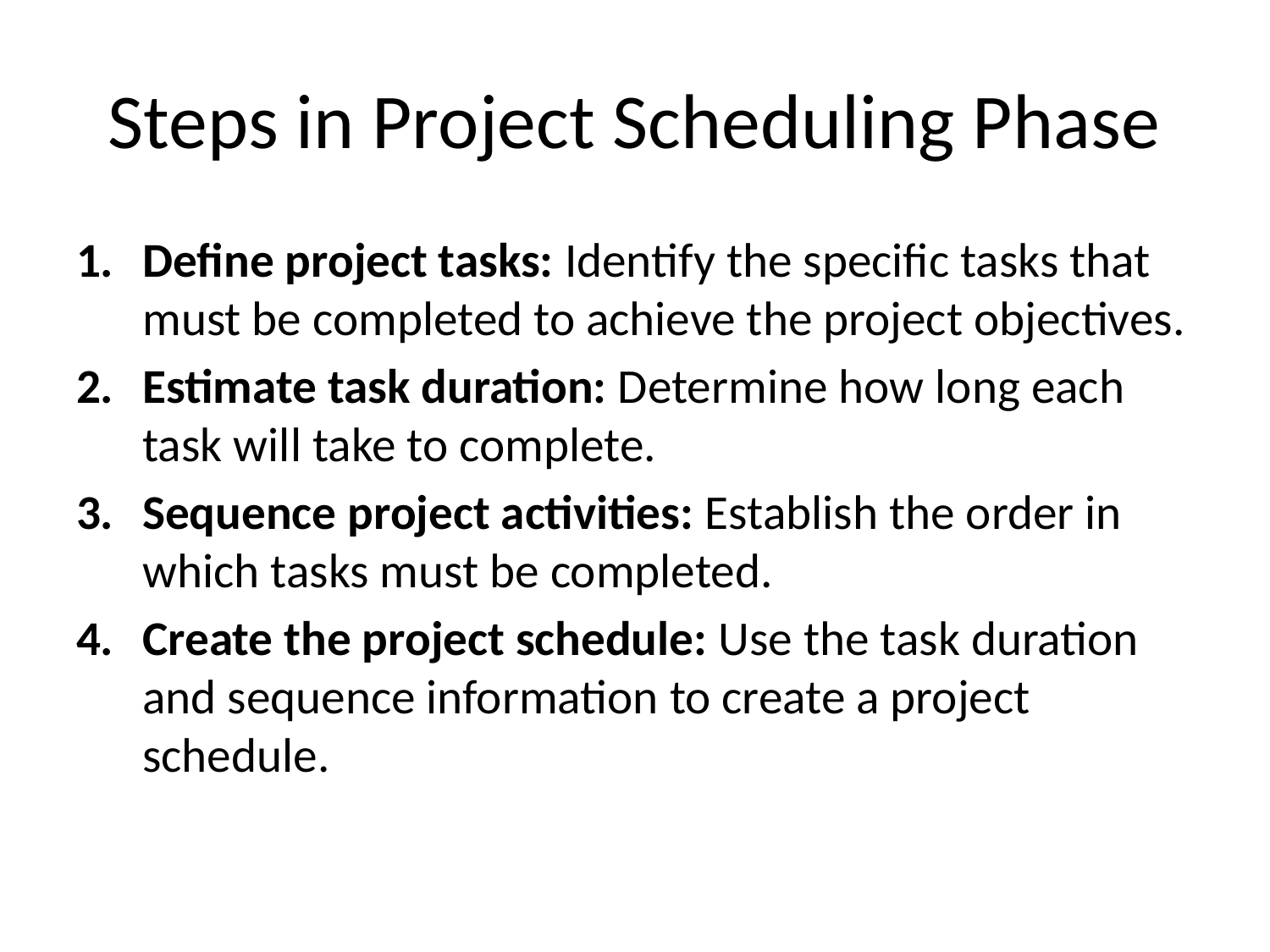

# Steps in Project Scheduling Phase
Define project tasks: Identify the specific tasks that must be completed to achieve the project objectives.
Estimate task duration: Determine how long each task will take to complete.
Sequence project activities: Establish the order in which tasks must be completed.
Create the project schedule: Use the task duration and sequence information to create a project schedule.